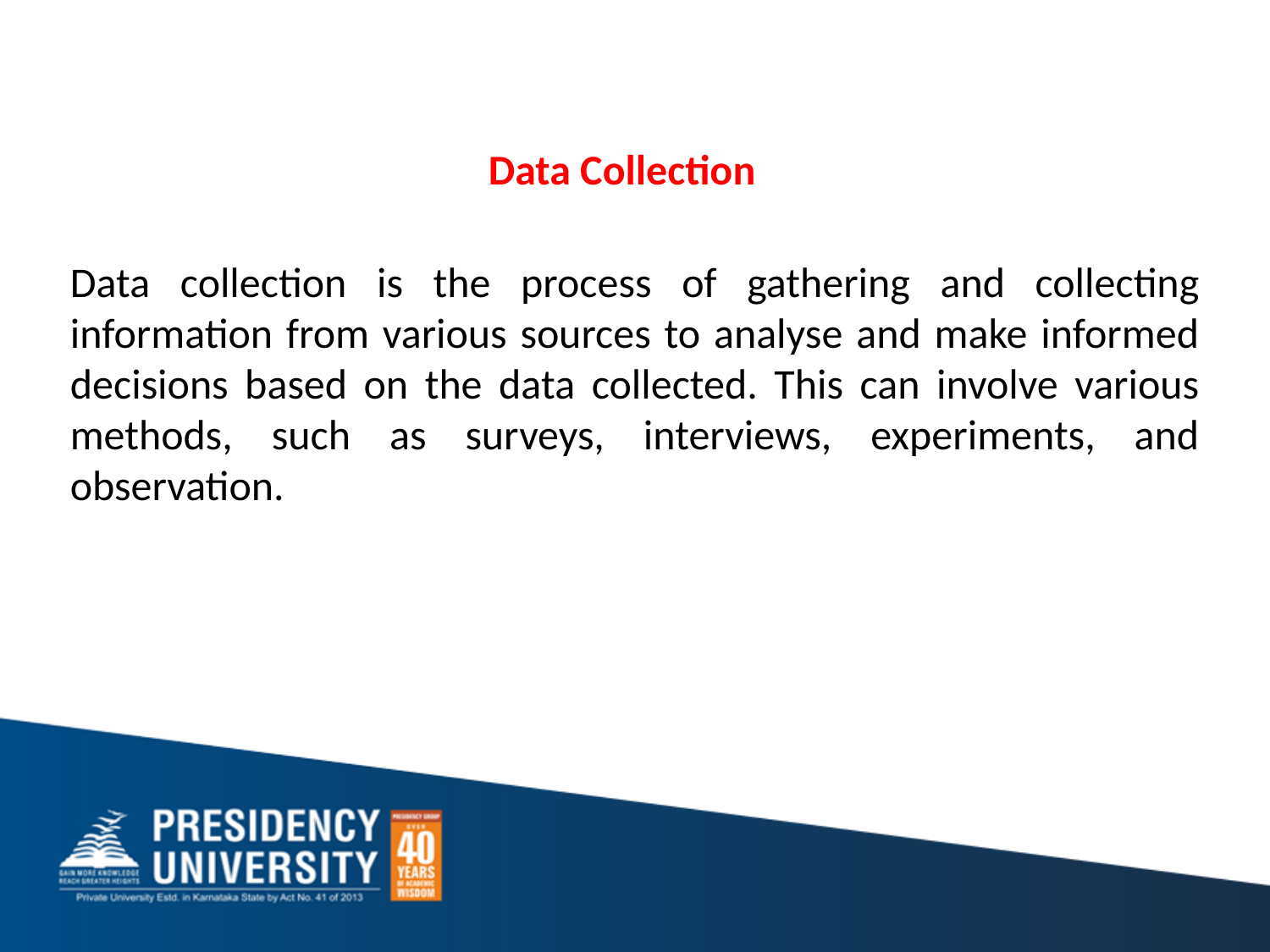

# Data Collection

Data collection is the process of gathering and collecting information from various sources to analyse and make informed decisions based on the data collected. This can involve various methods, such as surveys, interviews, experiments, and observation.